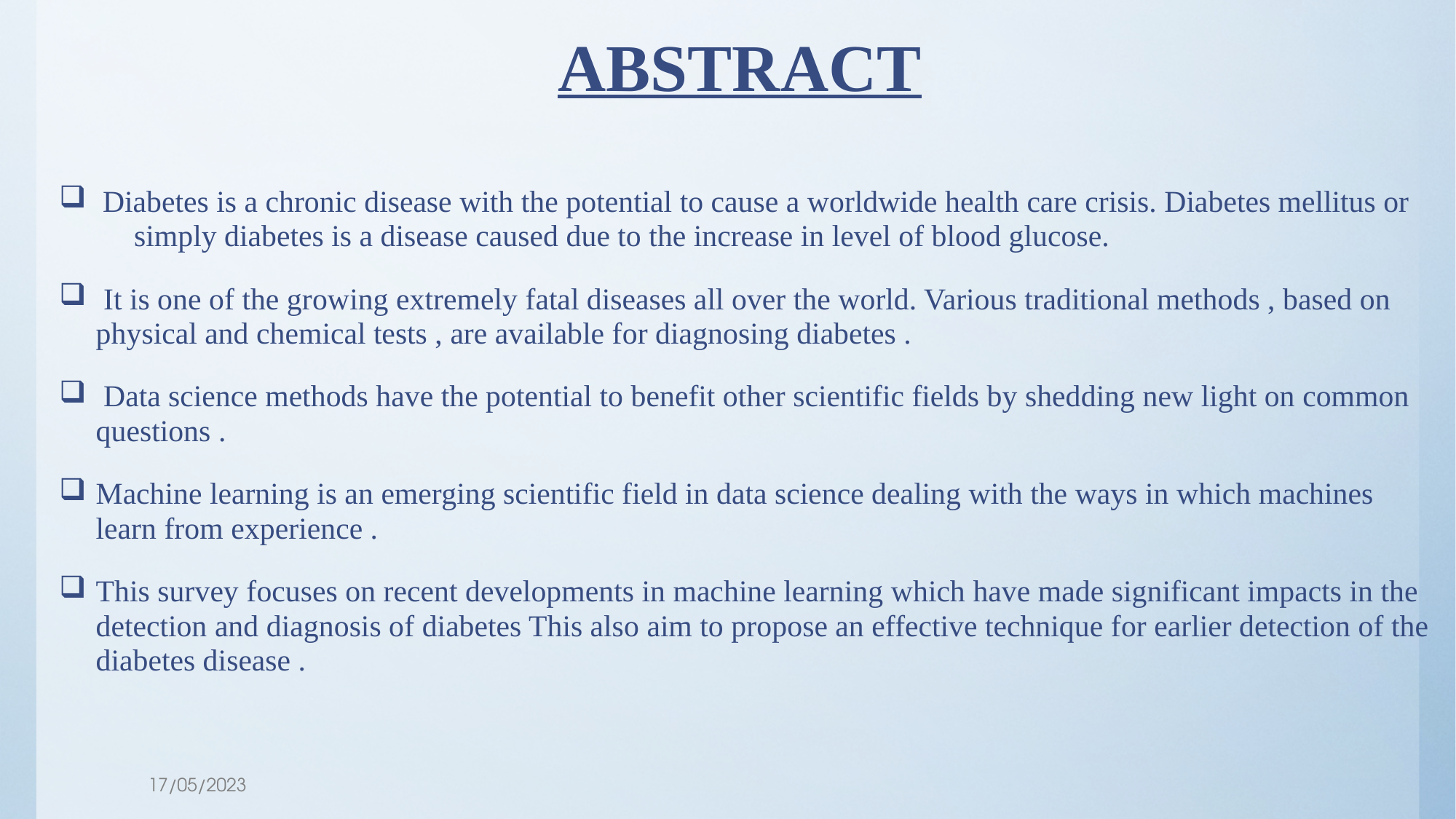

# ABSTRACT

 Diabetes is a chronic disease with the potential to cause a worldwide health care crisis. Diabetes mellitus or        simply diabetes is a disease caused due to the increase in level of blood glucose.
 It is one of the growing extremely fatal diseases all over the world. Various traditional methods , based on physical and chemical tests , are available for diagnosing diabetes .
 Data science methods have the potential to benefit other scientific fields by shedding new light on common questions .
Machine learning is an emerging scientific field in data science dealing with the ways in which machines learn from experience .
This survey focuses on recent developments in machine learning which have made significant impacts in the detection and diagnosis of diabetes This also aim to propose an effective technique for earlier detection of the diabetes disease .

17/05/2023